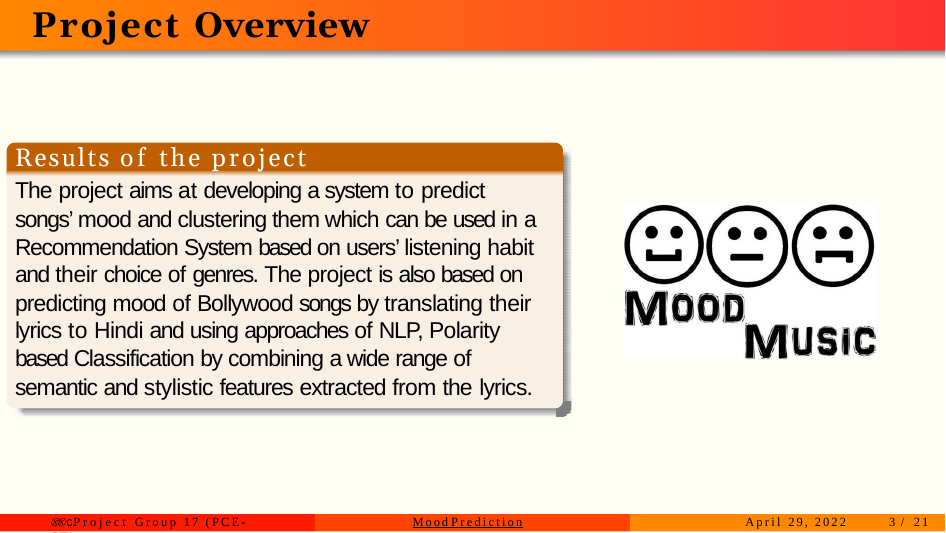

# Project Overview
Results of the project
The project aims at developing a system to predict  songs’ mood and clustering them which can be used in a  Recommendation System based on users’ listening habit  and their choice of genres. The project is also based on  predicting mood of Bollywood songs by translating their  lyrics to Hindi and using approaches of NLP, Polarity  based Classification by combining a wide range of  semantic and stylistic features extracted from the lyrics.

ⓍⓍc Project Group 17 (PCE-CT)

Mood Prediction
April 29, 2022
3 / 21